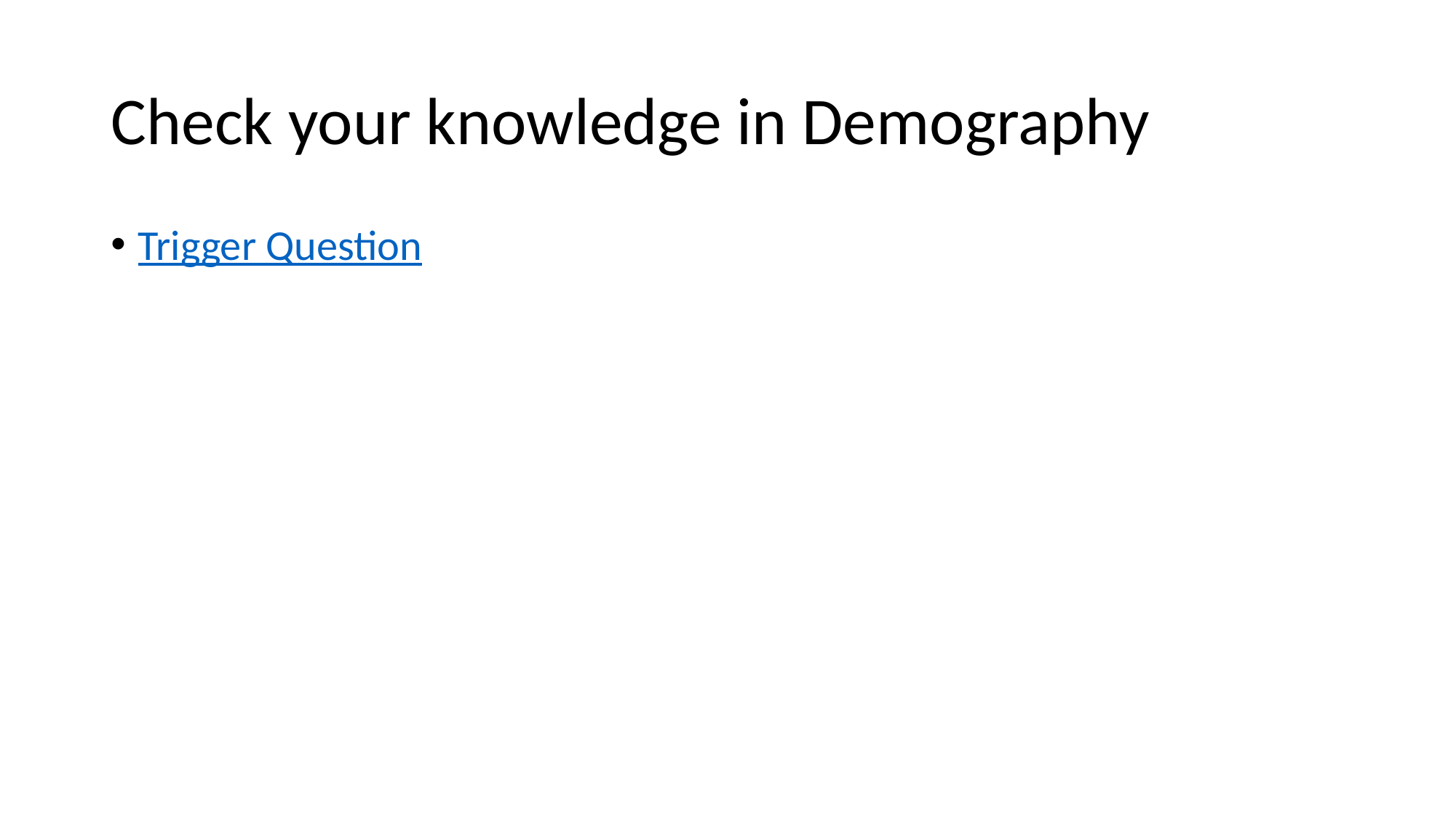

# Check your knowledge in Demography
Trigger Question